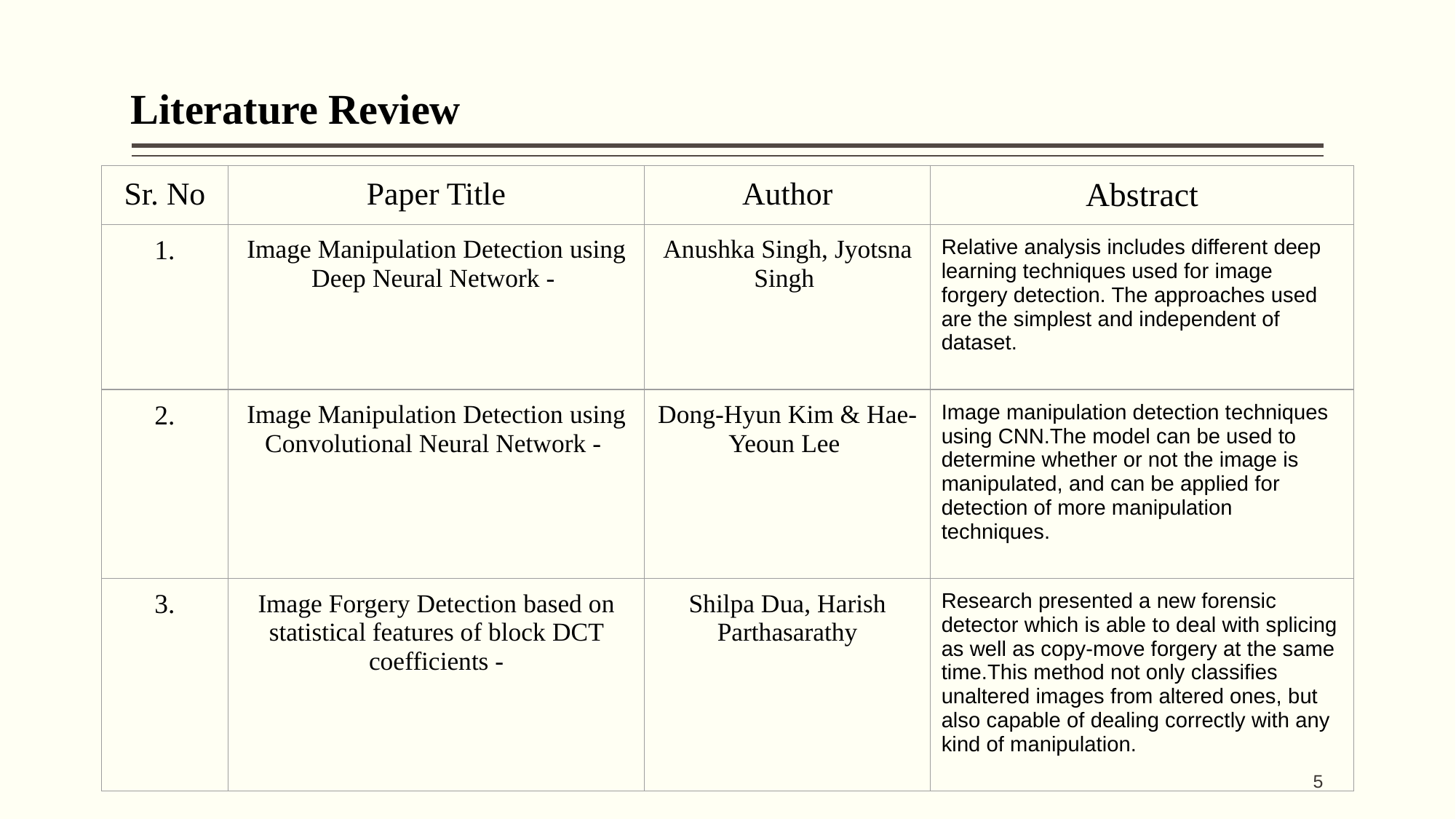

Literature Review
| Sr. No | Paper Title | Author | Abstract |
| --- | --- | --- | --- |
| 1. | Image Manipulation Detection using Deep Neural Network - | Anushka Singh, Jyotsna Singh | Relative analysis includes different deep learning techniques used for image forgery detection. The approaches used are the simplest and independent of dataset. |
| 2. | Image Manipulation Detection using Convolutional Neural Network - | Dong-Hyun Kim & Hae-Yeoun Lee | Image manipulation detection techniques using CNN.The model can be used to determine whether or not the image is manipulated, and can be applied for detection of more manipulation techniques. |
| 3. | Image Forgery Detection based on statistical features of block DCT coefficients - | Shilpa Dua, Harish Parthasarathy | Research presented a new forensic detector which is able to deal with splicing as well as copy-move forgery at the same time.This method not only classifies unaltered images from altered ones, but also capable of dealing correctly with any kind of manipulation. |
5